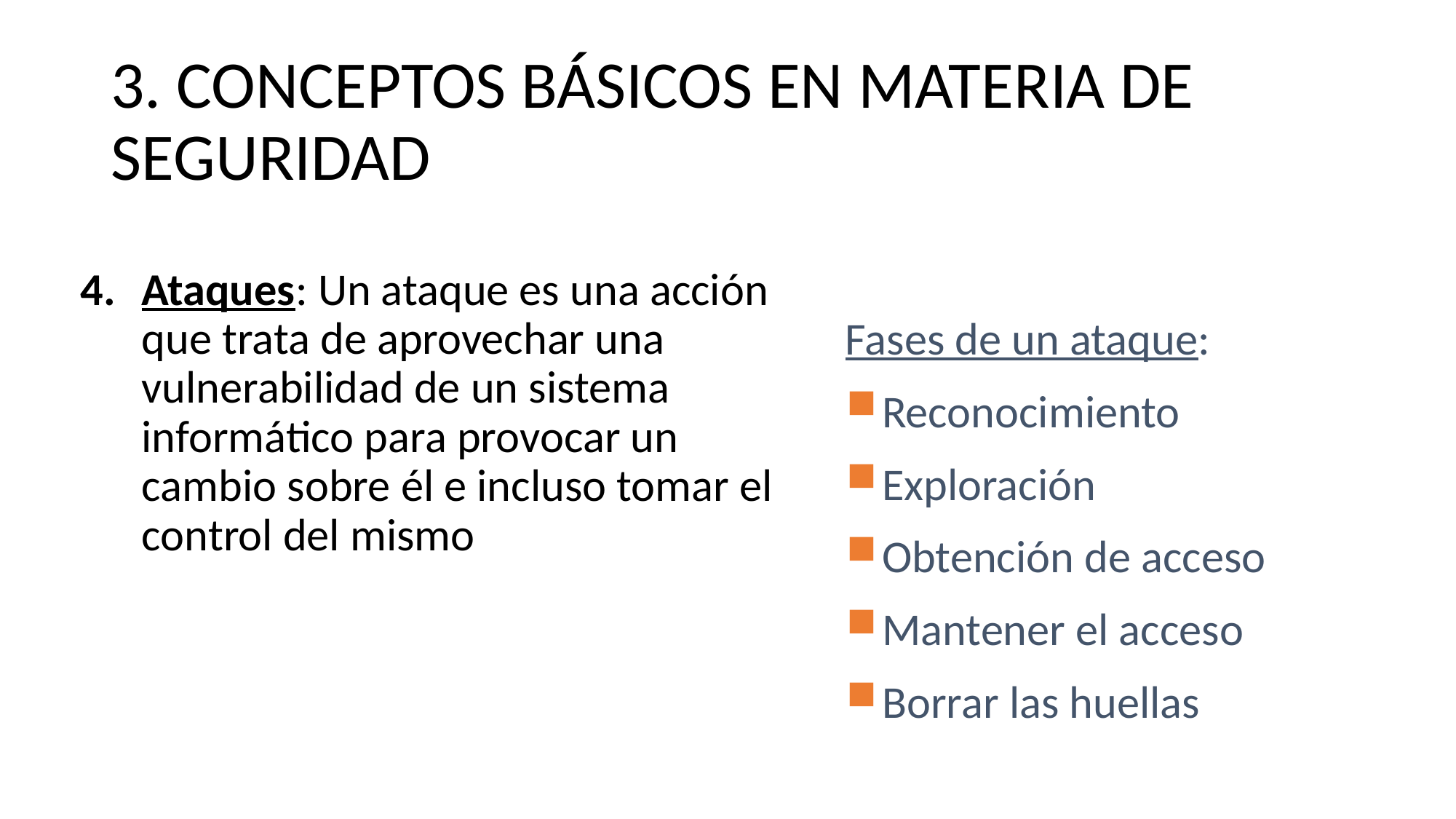

# 3. CONCEPTOS BÁSICOS EN MATERIA DE SEGURIDAD
Ataques: Un ataque es una acción que trata de aprovechar una vulnerabilidad de un sistema informático para provocar un cambio sobre él e incluso tomar el control del mismo
Fases de un ataque:
Reconocimiento
Exploración
Obtención de acceso
Mantener el acceso
Borrar las huellas